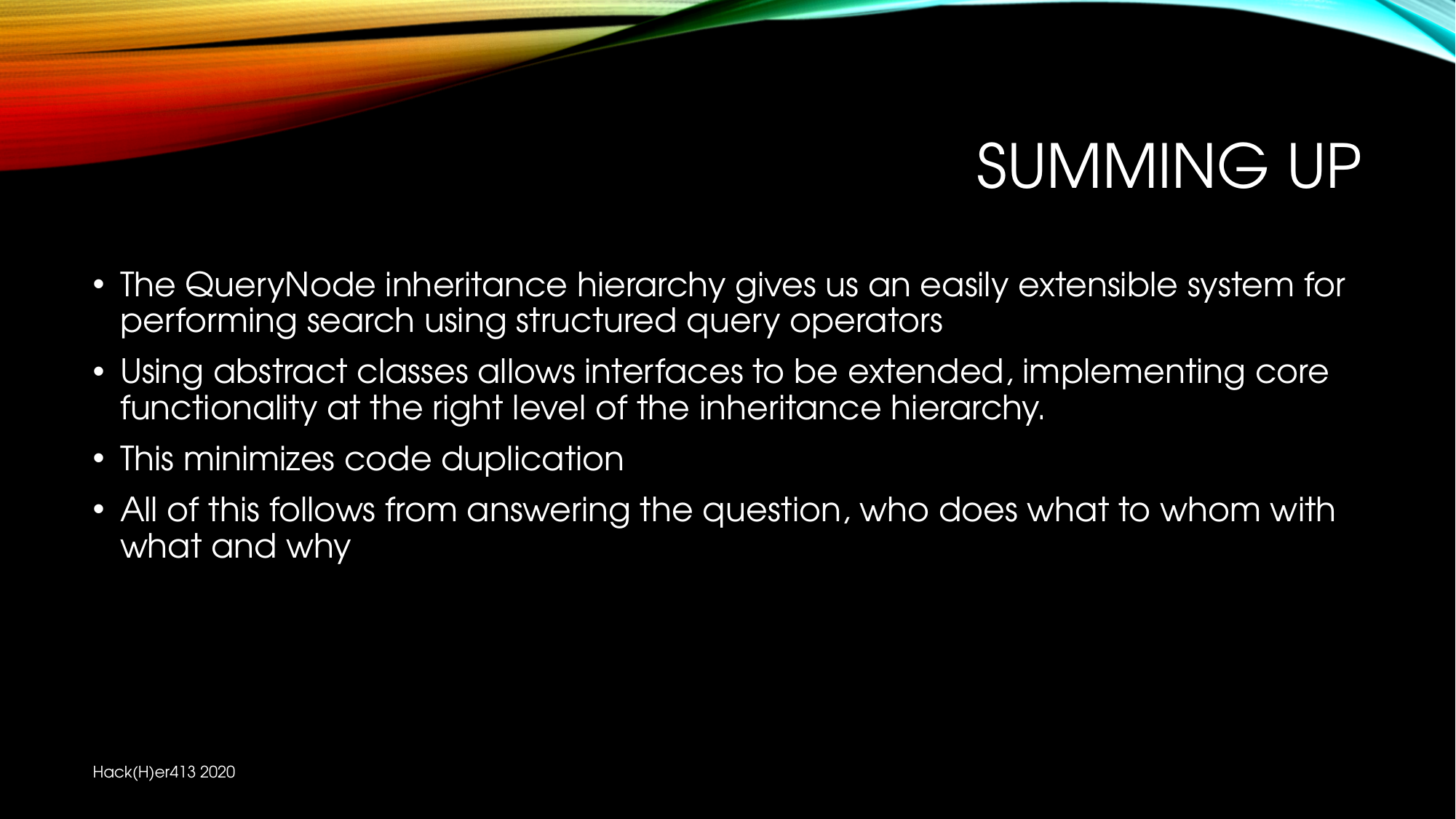

# Summing up
The QueryNode inheritance hierarchy gives us an easily extensible system for performing search using structured query operators
Using abstract classes allows interfaces to be extended, implementing core functionality at the right level of the inheritance hierarchy.
This minimizes code duplication
All of this follows from answering the question, who does what to whom with what and why
Hack(H)er413 2020